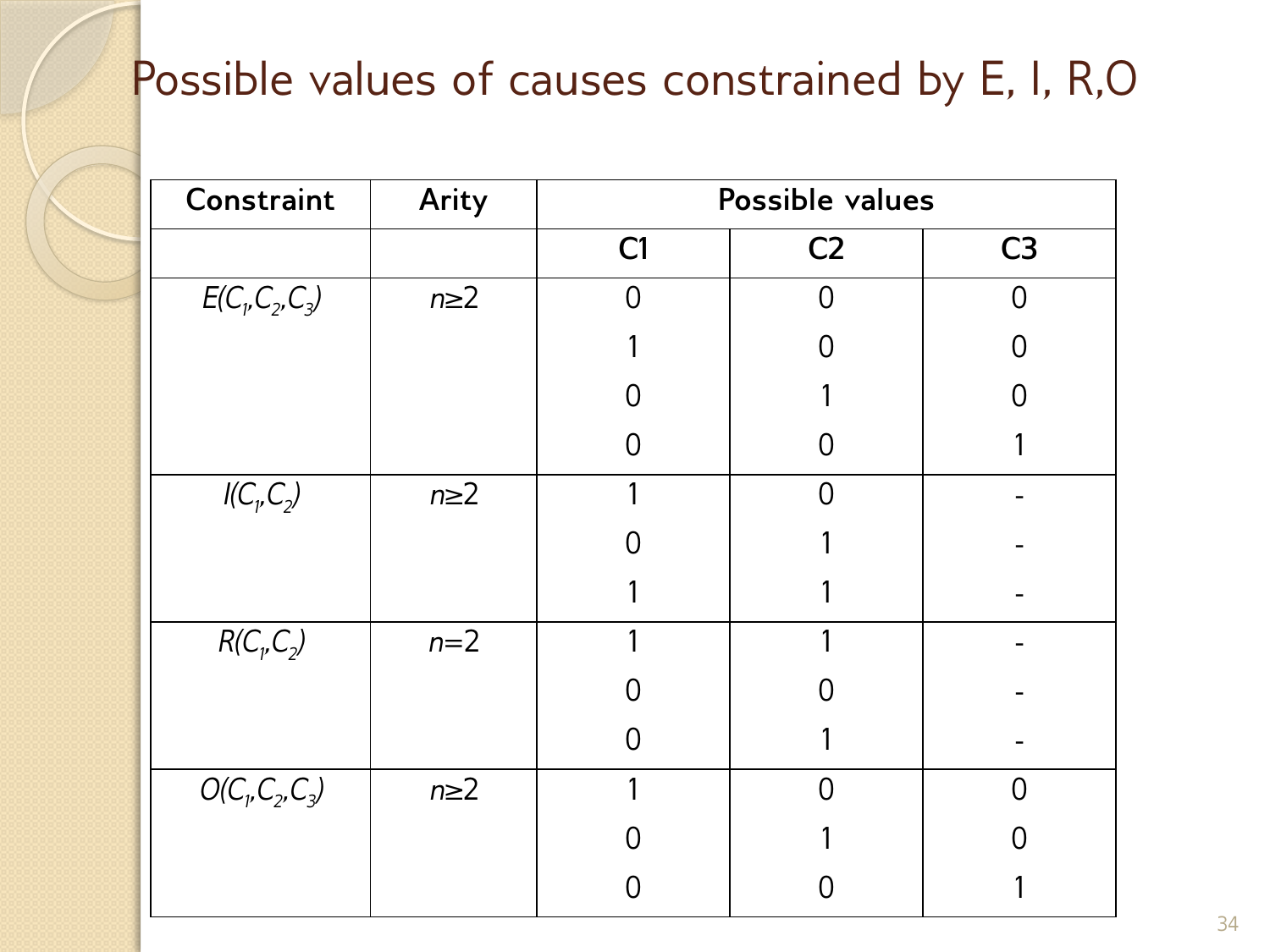

# Possible values of causes constrained by E, I, R,O
| Constraint | Arity | Possible values |  |  |
| --- | --- | --- | --- | --- |
|  |  | C1 | C2 | C3 |
| E(C1,C2,C3) | n≥2 | 0 | 0 | 0 |
|  |  | 1 | 0 | 0 |
|  |  | 0 | 1 | 0 |
|  |  | 0 | 0 | 1 |
| I(C1,C2) | n≥2 | 1 | 0 | - |
|  |  | 0 | 1 | - |
|  |  | 1 | 1 | - |
| R(C1,C2) | n=2 | 1 | 1 | - |
|  |  | 0 | 0 | - |
|  |  | 0 | 1 | - |
| O(C1,C2,C3) | n≥2 | 1 | 0 | 0 |
|  |  | 0 | 1 | 0 |
|  |  | 0 | 0 | 1 |
34